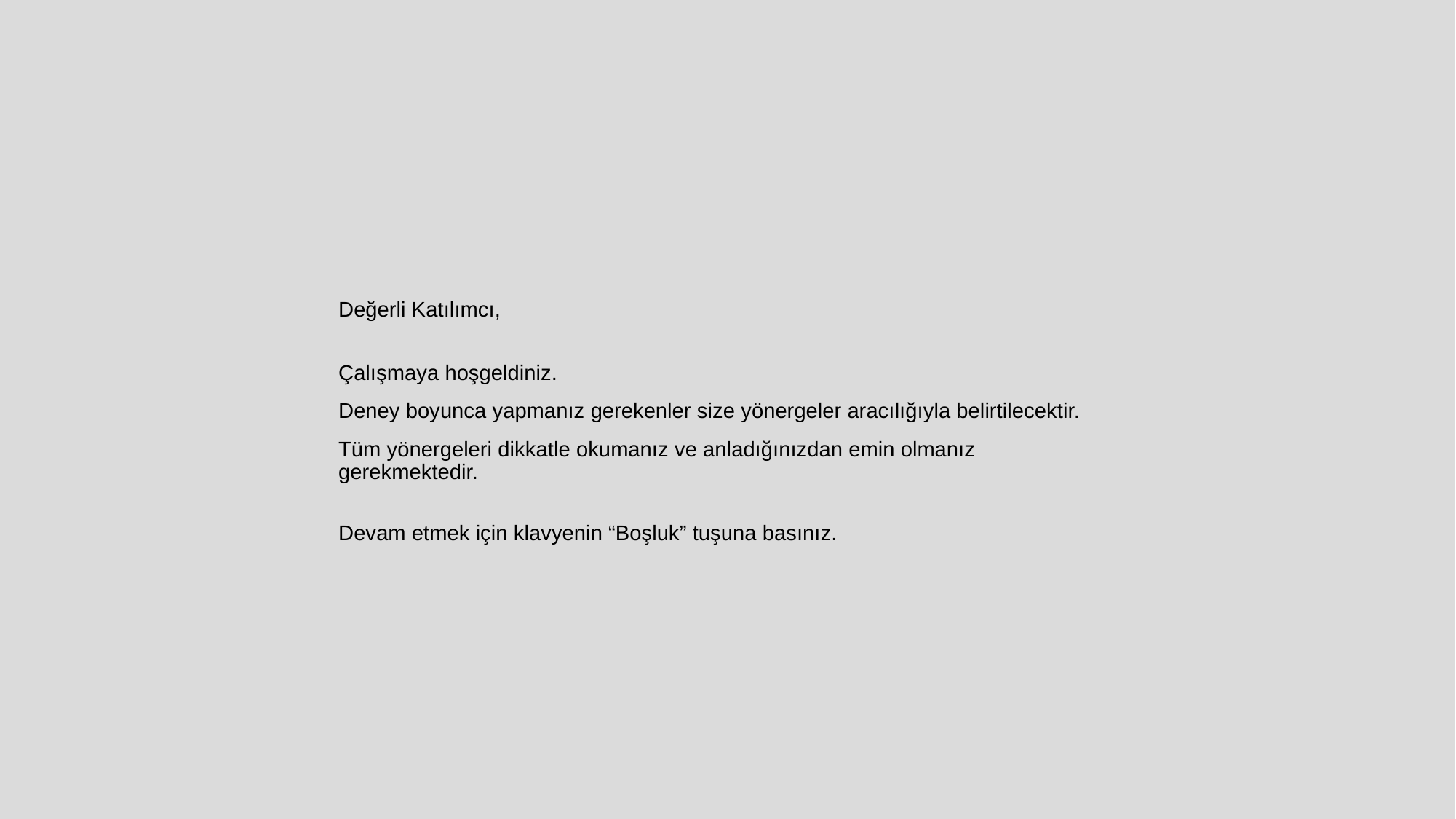

Değerli Katılımcı,
Çalışmaya hoşgeldiniz.
Deney boyunca yapmanız gerekenler size yönergeler aracılığıyla belirtilecektir.
Tüm yönergeleri dikkatle okumanız ve anladığınızdan emin olmanız gerekmektedir.
Devam etmek için klavyenin “Boşluk” tuşuna basınız.